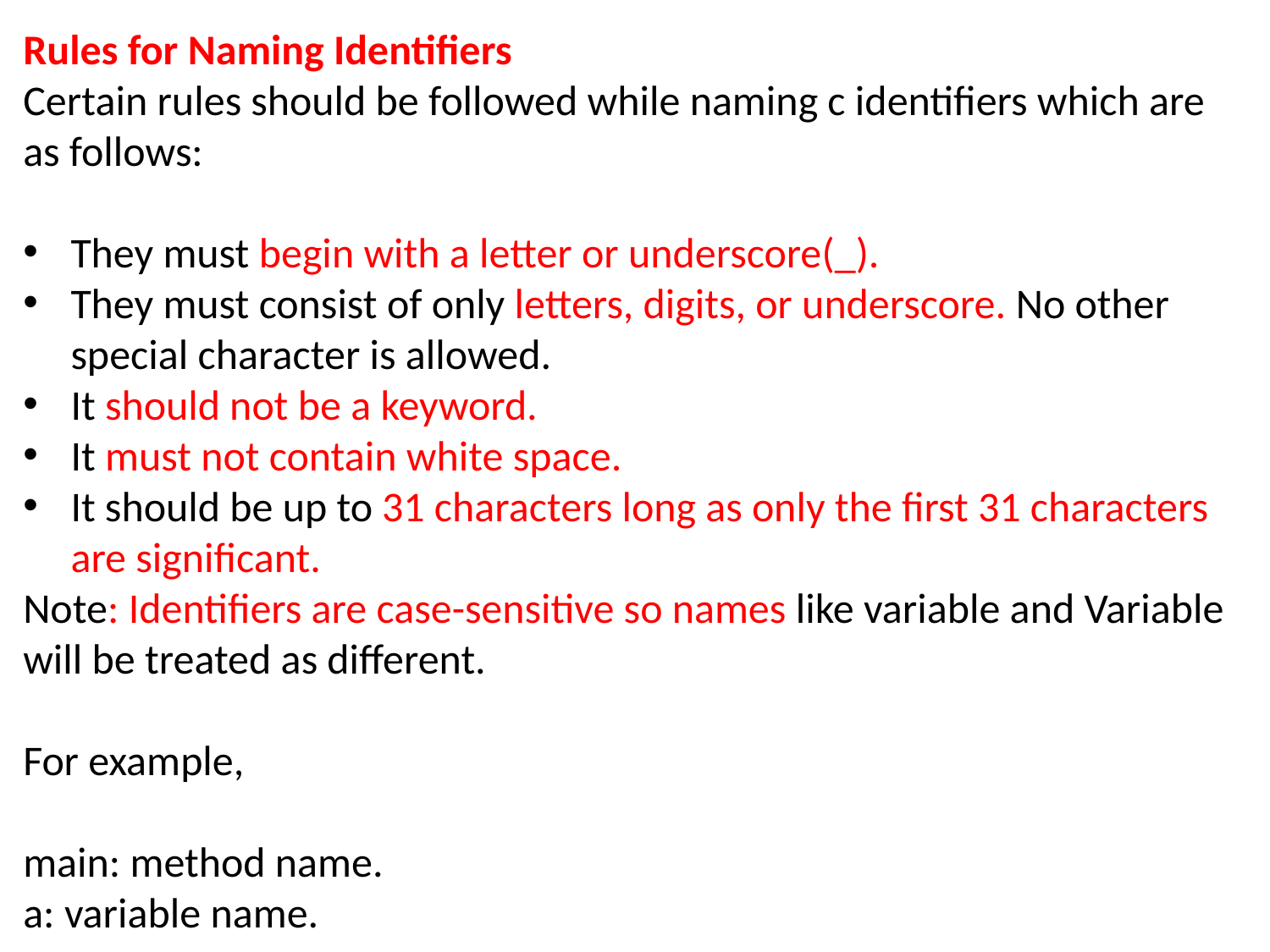

Rules for Naming Identifiers
Certain rules should be followed while naming c identifiers which are as follows:

They must begin with a letter or underscore(_).
They must consist of only letters, digits, or underscore. No other special character is allowed.
It should not be a keyword.
It must not contain white space.
It should be up to 31 characters long as only the first 31 characters are significant.
Note: Identifiers are case-sensitive so names like variable and Variable will be treated as different.

For example,

main: method name.
a: variable name.